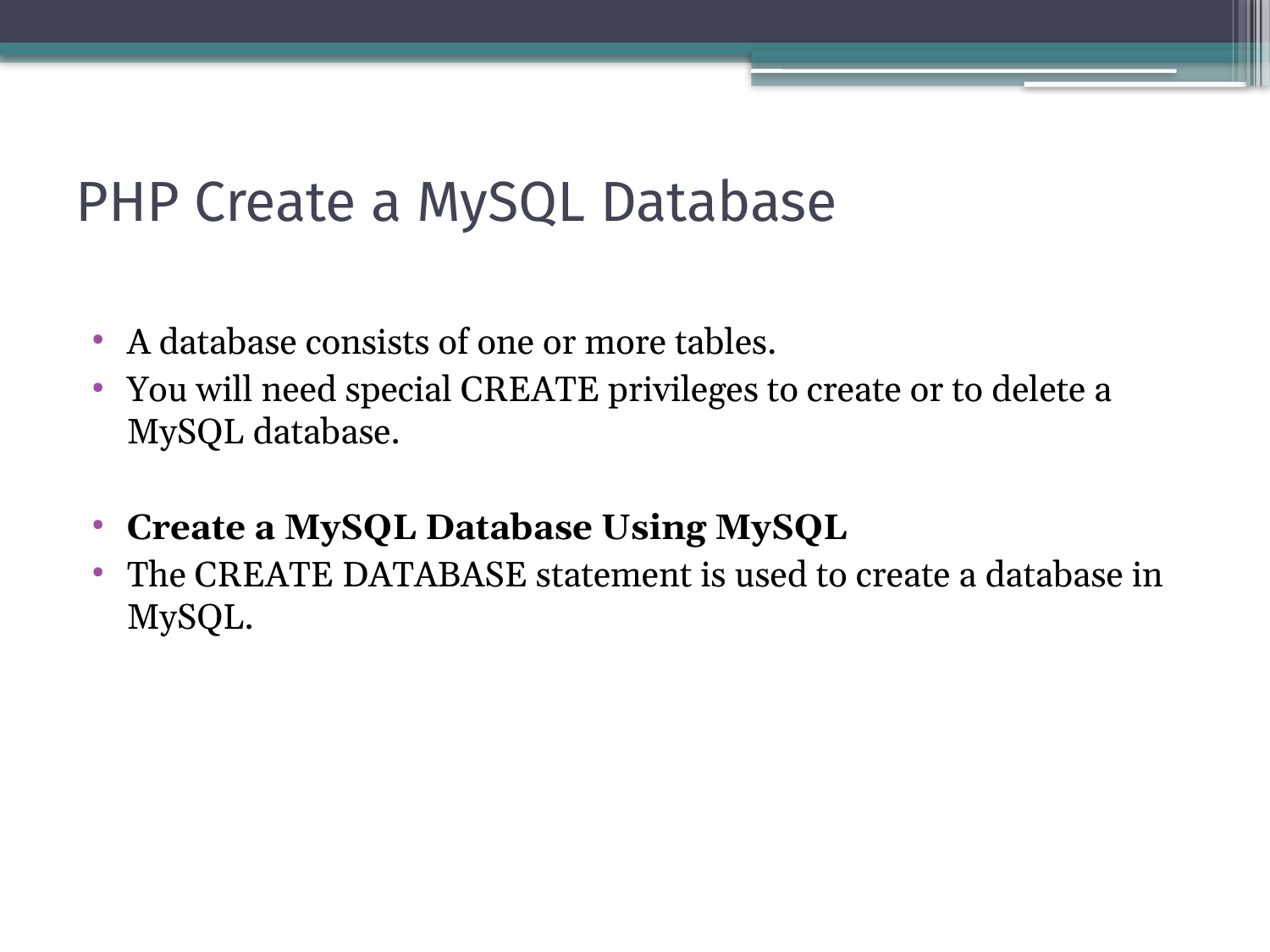

# PHP Create a MySQL Database
A database consists of one or more tables.
You will need special CREATE privileges to create or to delete a MySQL database.

Create a MySQL Database Using MySQL
The CREATE DATABASE statement is used to create a database in MySQL.